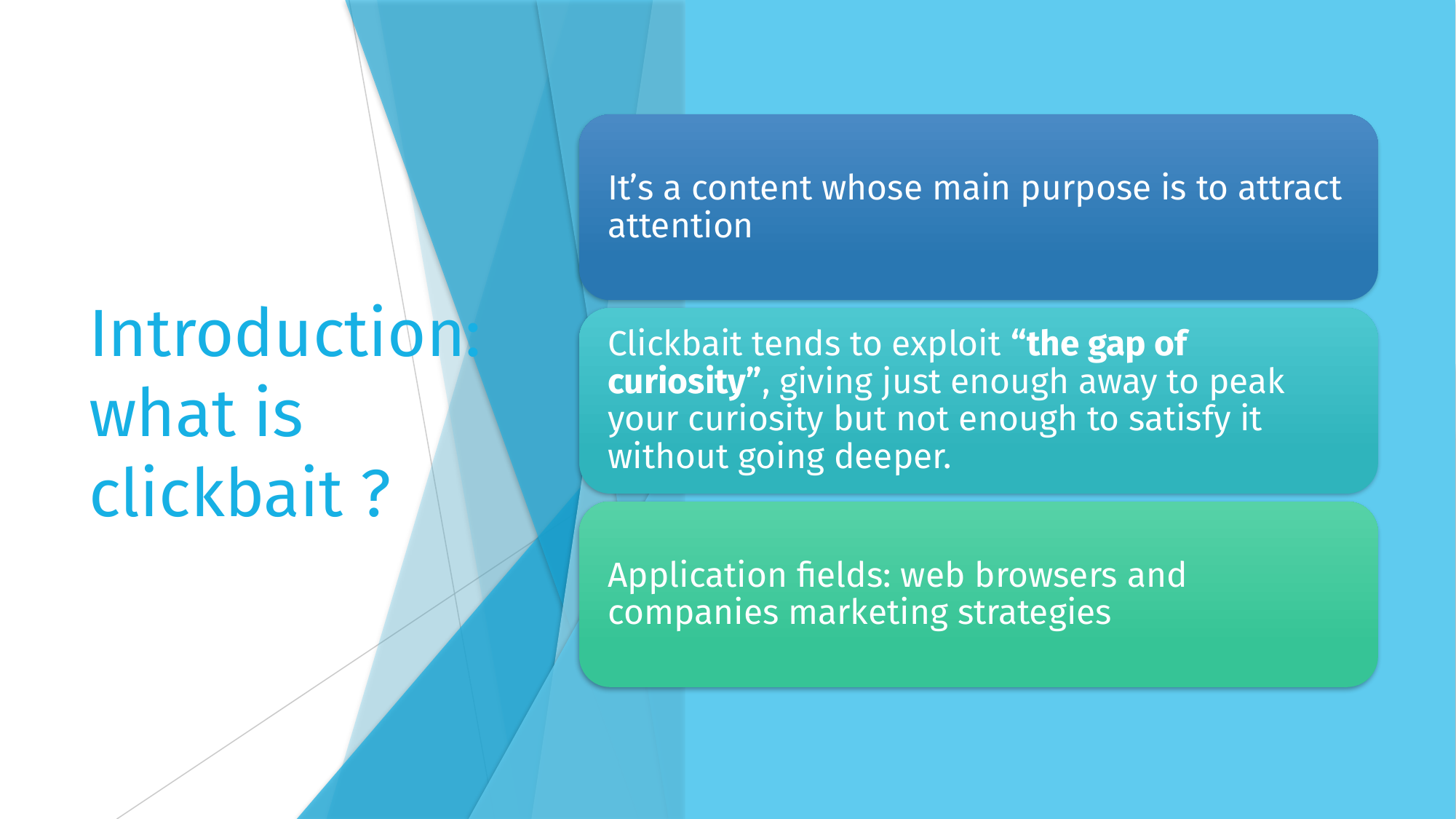

It’s a content whose main purpose is to attract attention
Clickbait tends to exploit “the gap of curiosity”, giving just enough away to peak your curiosity but not enough to satisfy it without going deeper.
Application fields: web browsers and companies marketing strategies
# Introduction: what is clickbait ?